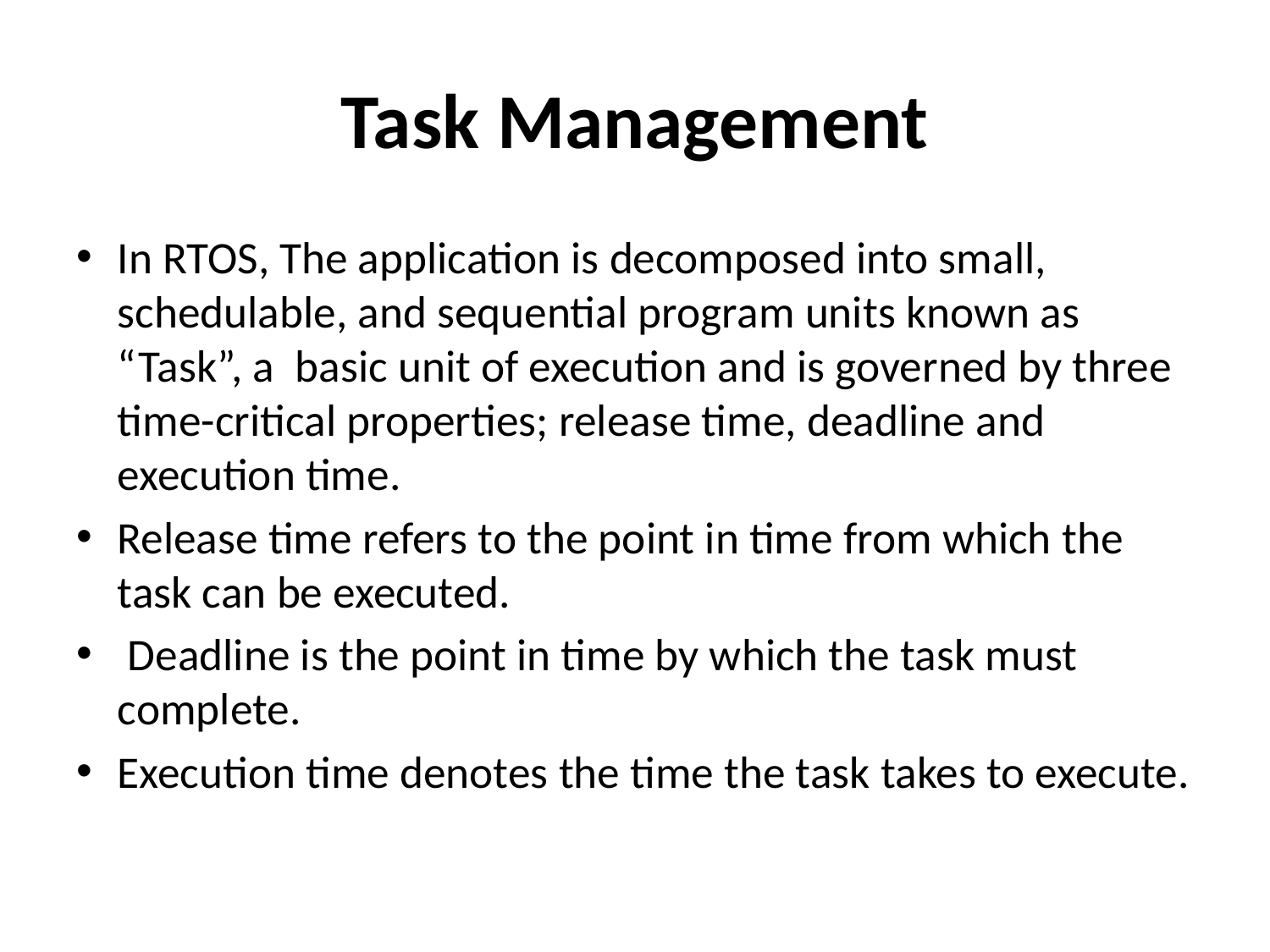

# Task Management
In RTOS, The application is decomposed into small, schedulable, and sequential program units known as “Task”, a  basic unit of execution and is governed by three time-critical properties; release time, deadline and execution time.
Release time refers to the point in time from which the task can be executed.
 Deadline is the point in time by which the task must complete.
Execution time denotes the time the task takes to execute.